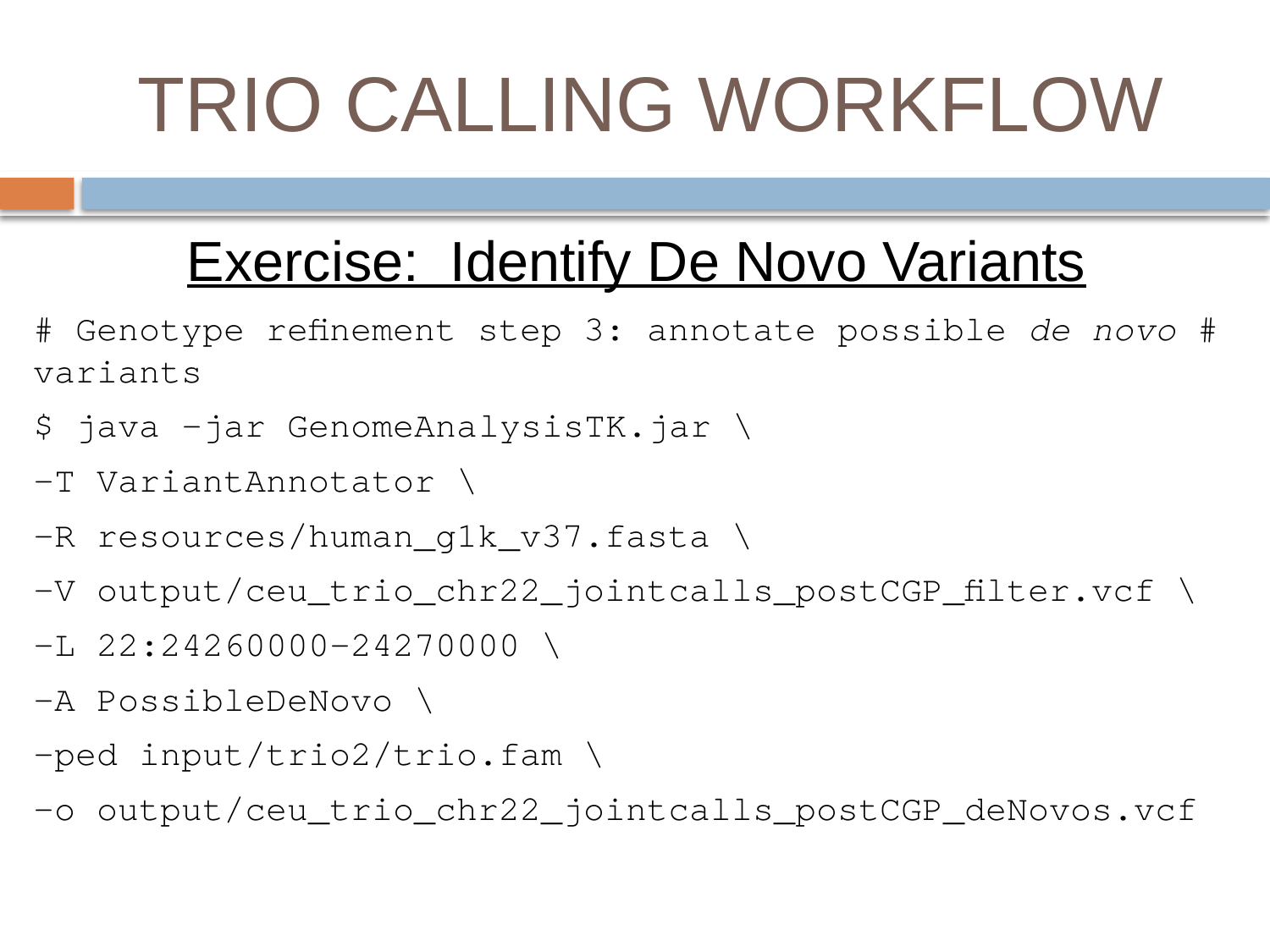

# TRIO CALLING WORKFLOW
Exercise:  Identify De Novo Variants
# Genotype refinement step 3: annotate possible de novo # variants
$ java –jar GenomeAnalysisTK.jar \
-T VariantAnnotator \
-R resources/human_g1k_v37.fasta \
-V output/ceu_trio_chr22_jointcalls_postCGP_filter.vcf \
-L 22:24260000-24270000 \
-A PossibleDeNovo \
-ped input/trio2/trio.fam \
-o output/ceu_trio_chr22_jointcalls_postCGP_deNovos.vcf